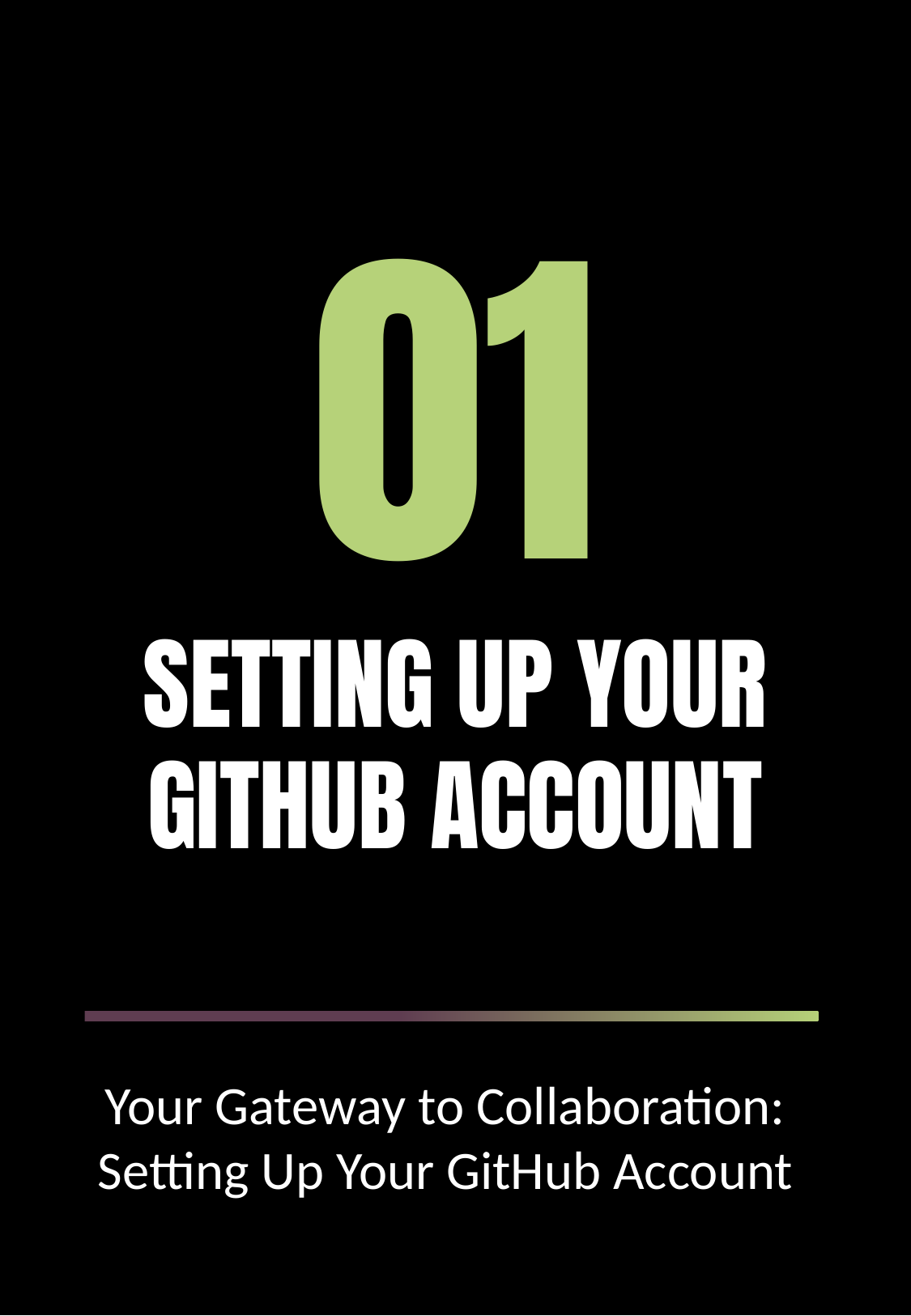

01
SETTING UP YOUR GITHUB ACCOUNT

Your Gateway to Collaboration: Setting Up Your GitHub Account